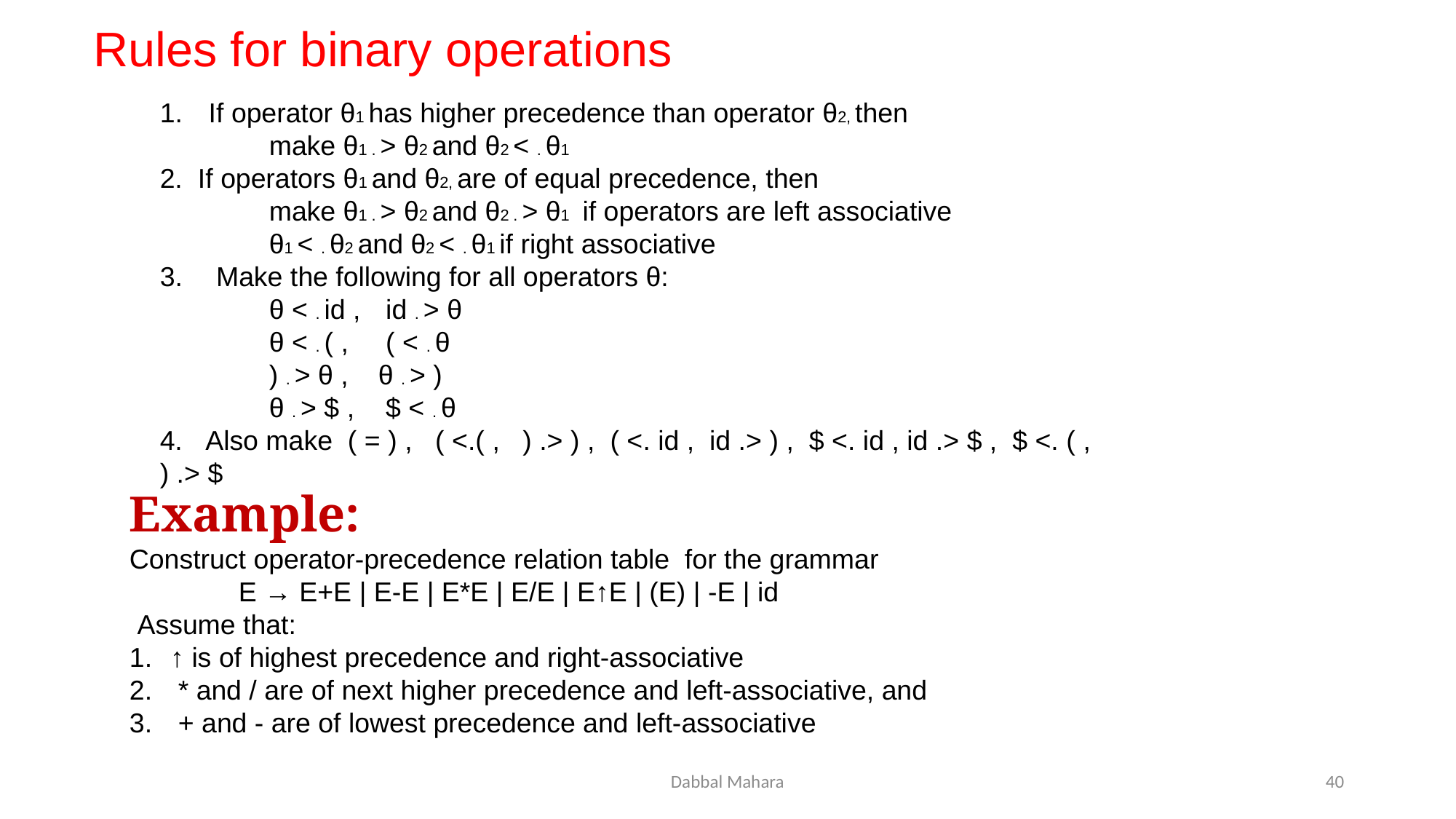

# Rules for binary operations
 If operator θ1 has higher precedence than operator θ2, then
	make θ1 . > θ2 and θ2 < . θ1
2.  If operators θ1 and θ2, are of equal precedence, then
	make θ1 . > θ2 and θ2 . > θ1   if operators are left associative
	θ1 < . θ2 and θ2 < . θ1 if right associative
  Make the following for all operators θ:
	θ < . id ,	 id . > θ
	θ < . ( ,	 ( < . θ
	) . > θ , 	θ . > )
	θ . > $ ,	 $ < . θ
4.   Also make  ( = ) ,   ( <.( ,   ) .> ) ,  ( <. id ,  id .> ) ,  $ <. id , id .> $ ,  $ <. ( , ) .> $
Example:
Construct operator-precedence relation table  for the grammar
	E → E+E | E-E | E*E | E/E | E↑E | (E) | -E | id
 Assume that:
↑ is of highest precedence and right-associative
 * and / are of next higher precedence and left-associative, and
 + and - are of lowest precedence and left-associative
Dabbal Mahara
40